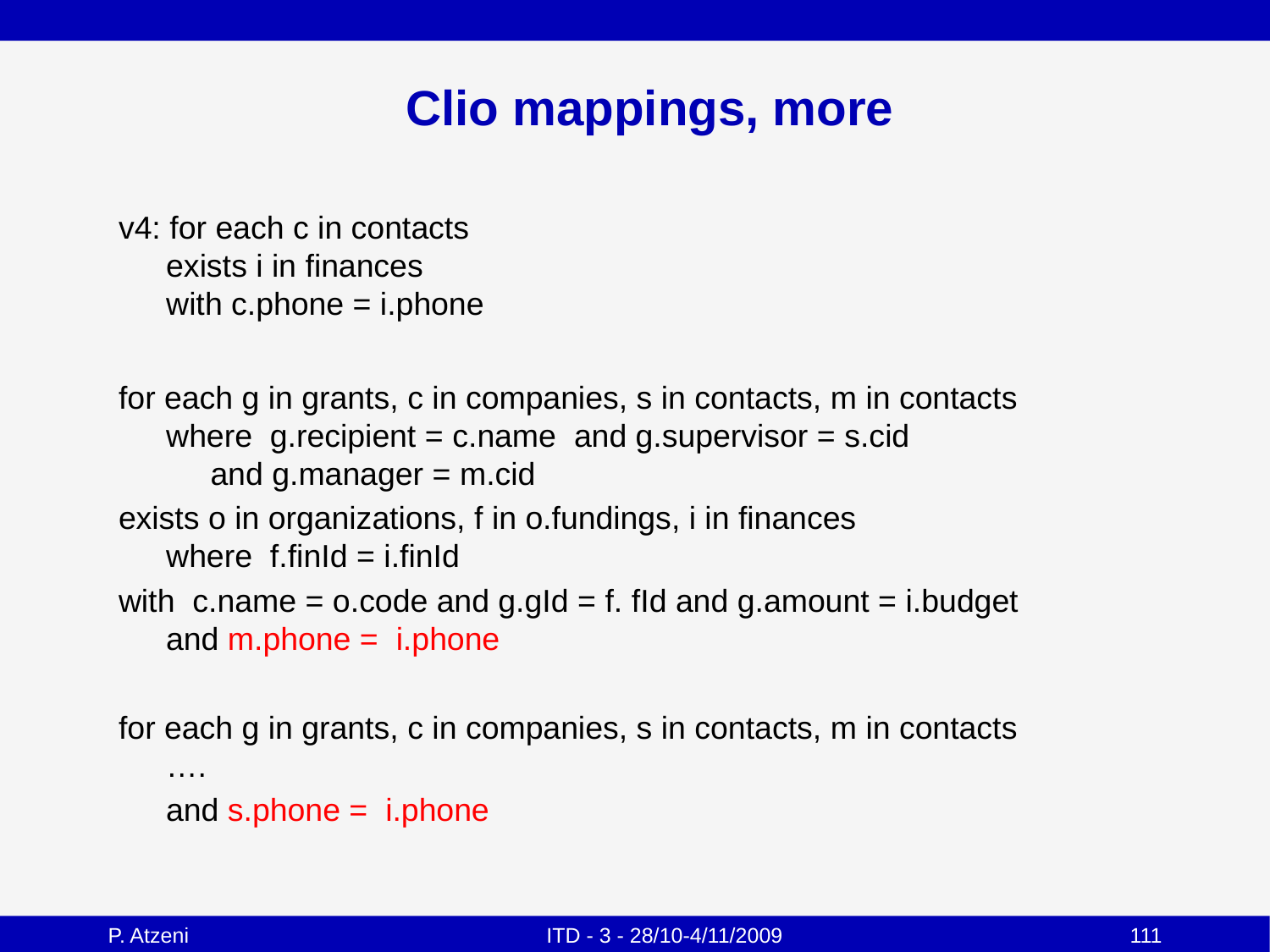

# Clio mappings, more
v4: for each c in contacts
exists i in finances
with c.phone = i.phone

for each g in grants, c in companies, s in contacts, m in contacts
where  g.recipient = c.name  and g.supervisor = s.cid
     and g.manager = m.cid
exists o in organizations, f in o.fundings, i in finances
where  f.finId = i.finId
with  c.name = o.code and g.gId = f. fId and g.amount = i.budget
and m.phone =  i.phone

for each g in grants, c in companies, s in contacts, m in contacts
….
	and s.phone =  i.phone

P. Atzeni
ITD - 3 - 28/10-4/11/2009
111